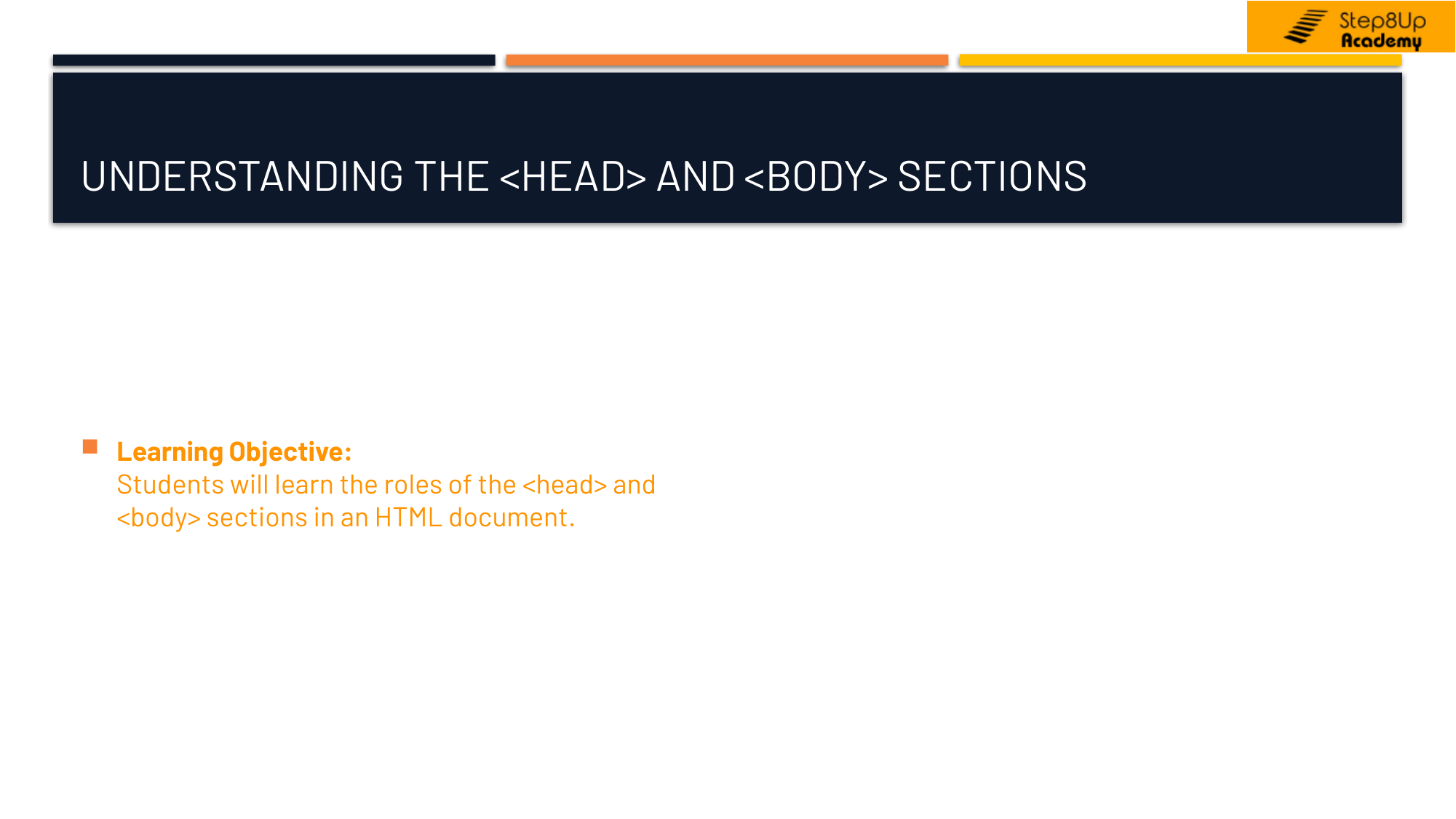

# Understanding the <head> and <body> Sections
Learning Objective:
Students will learn the roles of the <head> and <body> sections in an HTML document.